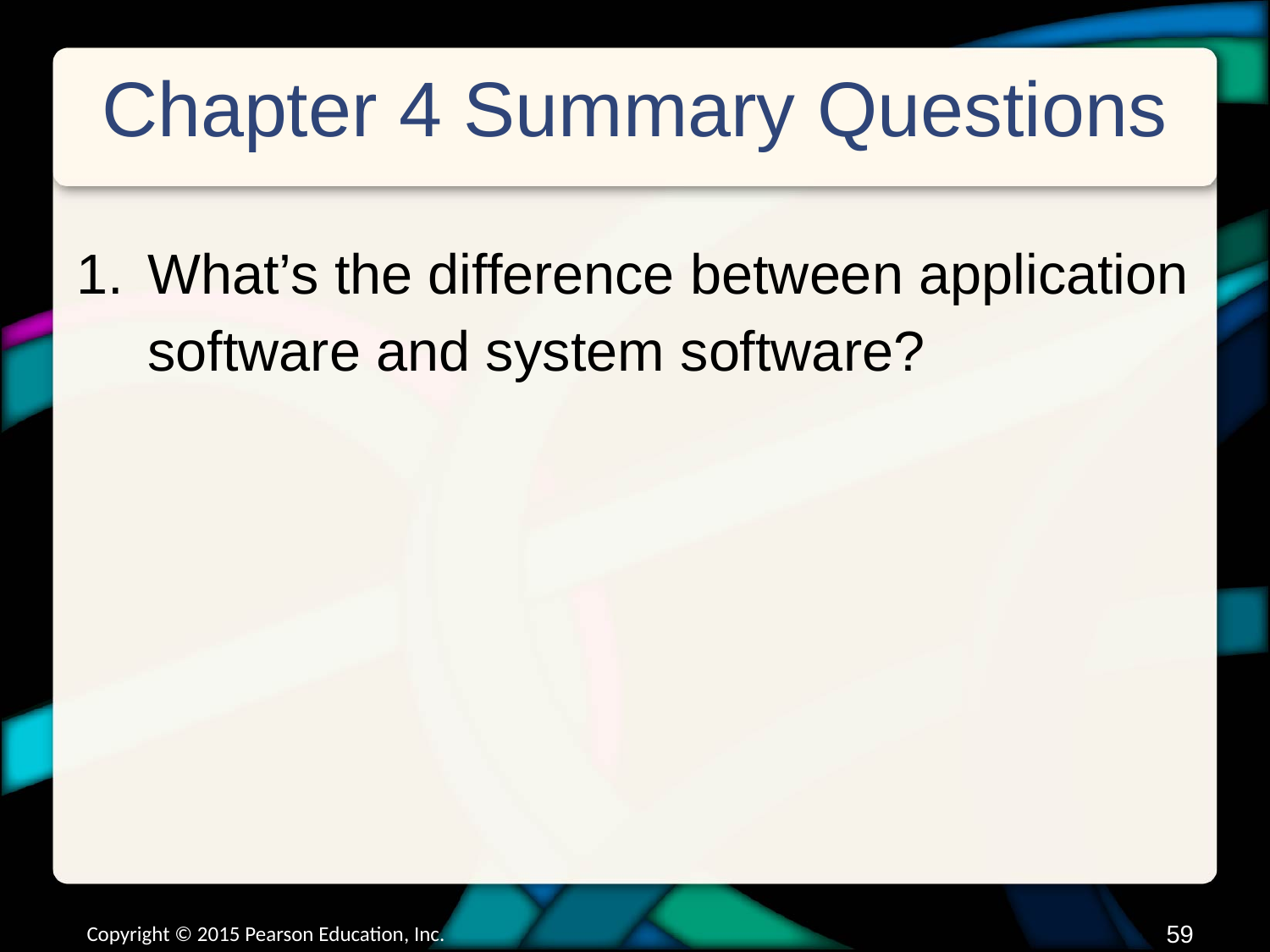

# Chapter 4 Summary Questions
What’s the difference between application software and system software?
Copyright © 2015 Pearson Education, Inc.
59